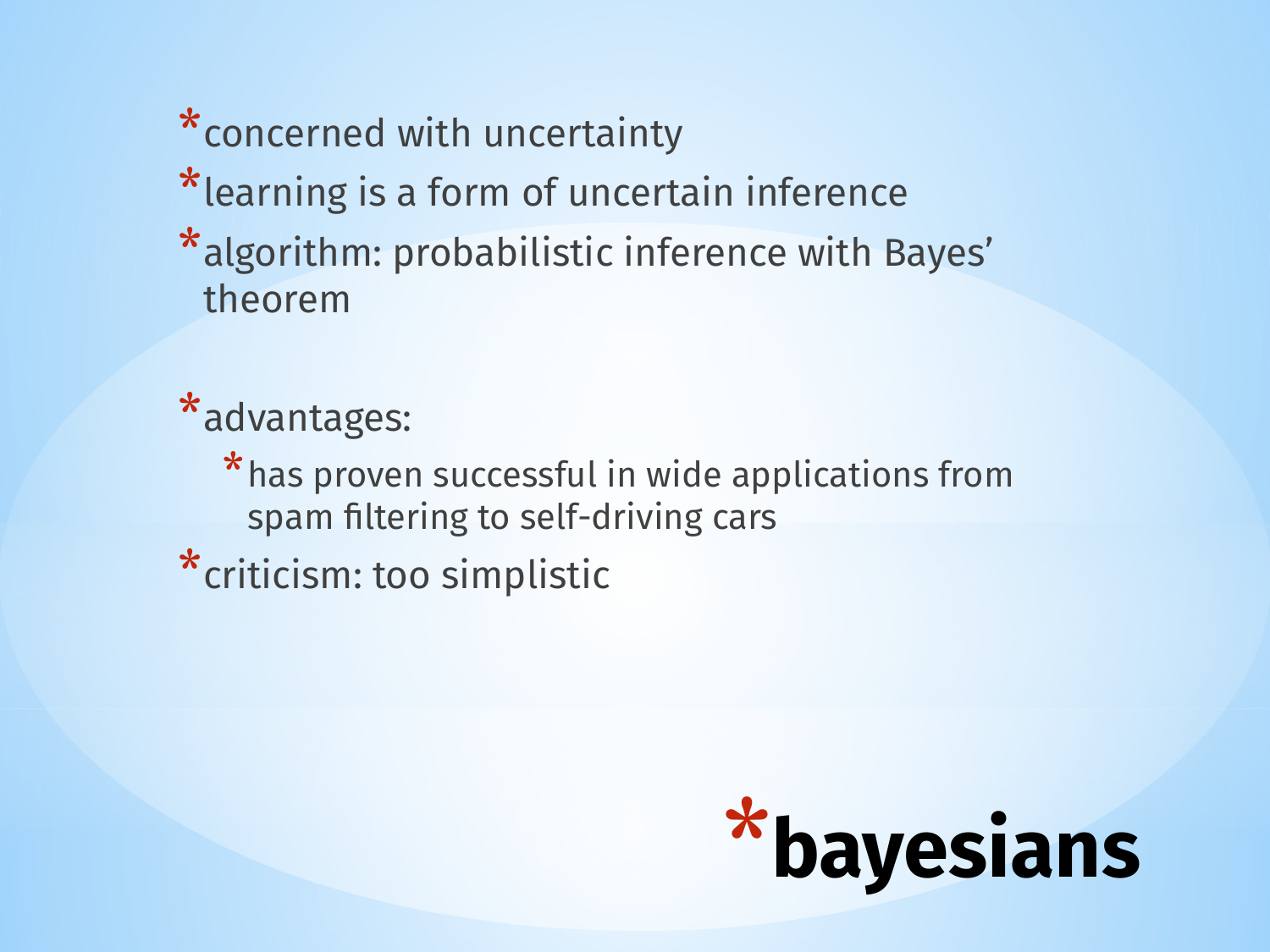

concerned with uncertainty
learning is a form of uncertain inference
algorithm: probabilistic inference with Bayes’ theorem

advantages:
has proven successful in wide applications from spam filtering to self-driving cars
criticism: too simplistic
# bayesians